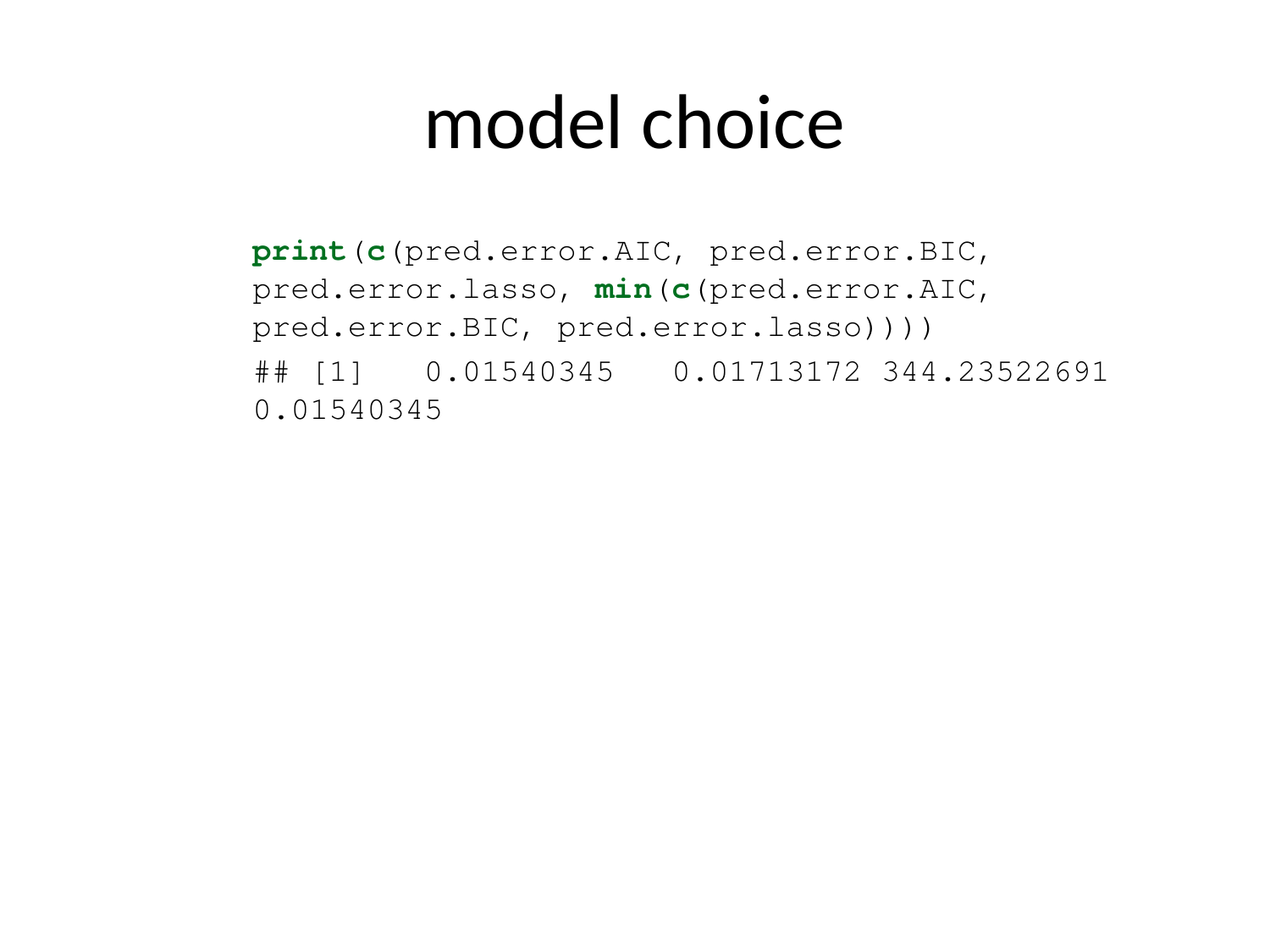

# model choice
print(c(pred.error.AIC, pred.error.BIC, pred.error.lasso, min(c(pred.error.AIC, pred.error.BIC, pred.error.lasso))))
## [1]   0.01540345   0.01713172 344.23522691   0.01540345